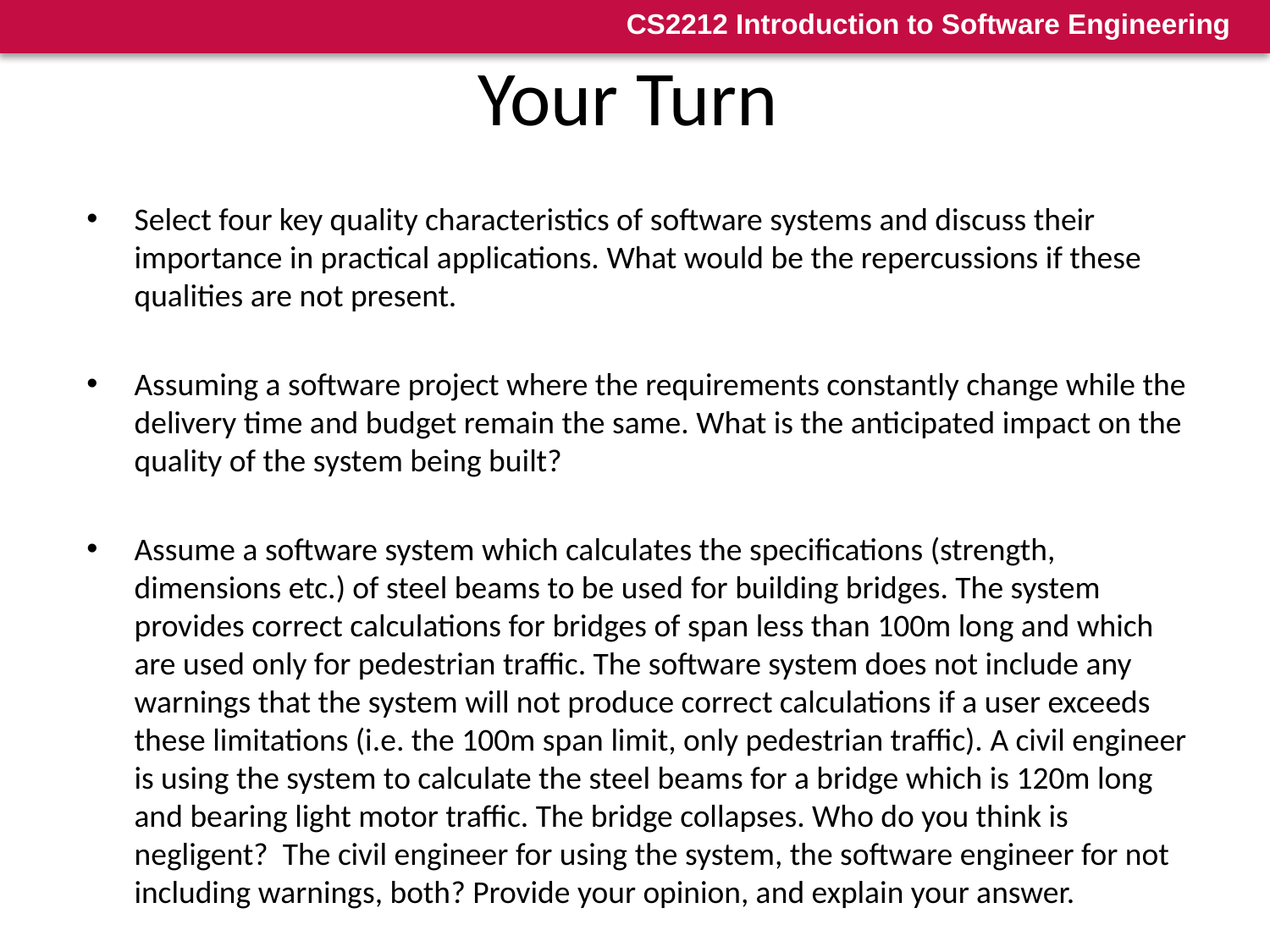

29
# Your Turn

Select four key quality characteristics of software systems and discuss their importance in practical applications. What would be the repercussions if these qualities are not present.

Assuming a software project where the requirements constantly change while the delivery time and budget remain the same. What is the anticipated impact on the quality of the system being built?

Assume a software system which calculates the specifications (strength, dimensions etc.) of steel beams to be used for building bridges. The system provides correct calculations for bridges of span less than 100m long and which are used only for pedestrian traffic. The software system does not include any warnings that the system will not produce correct calculations if a user exceeds these limitations (i.e. the 100m span limit, only pedestrian traffic). A civil engineer is using the system to calculate the steel beams for a bridge which is 120m long and bearing light motor traffic. The bridge collapses. Who do you think is negligent?  The civil engineer for using the system, the software engineer for not including warnings, both? Provide your opinion, and explain your answer.